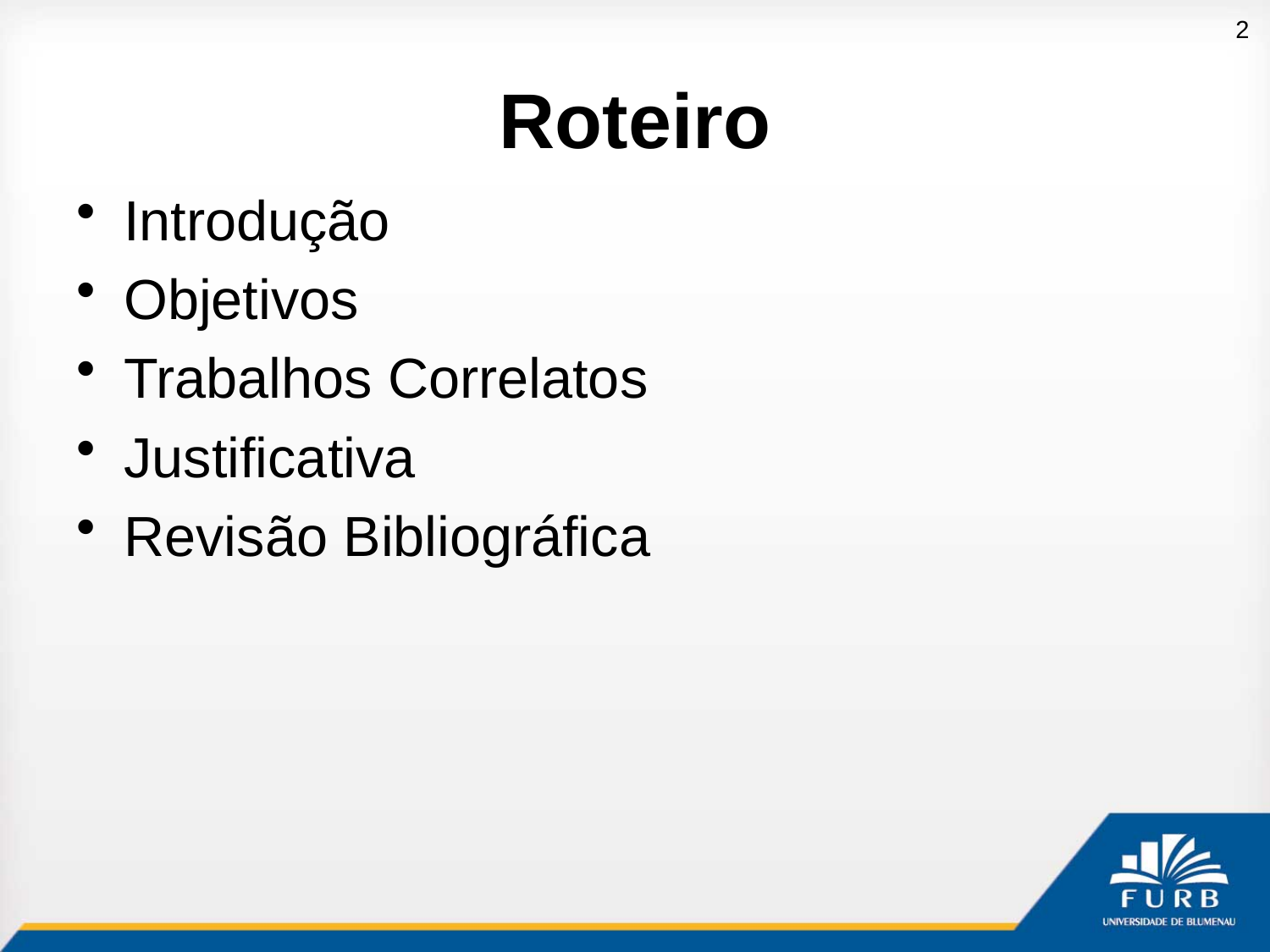

2
# Roteiro
Introdução
Objetivos
Trabalhos Correlatos
Justificativa
Revisão Bibliográfica